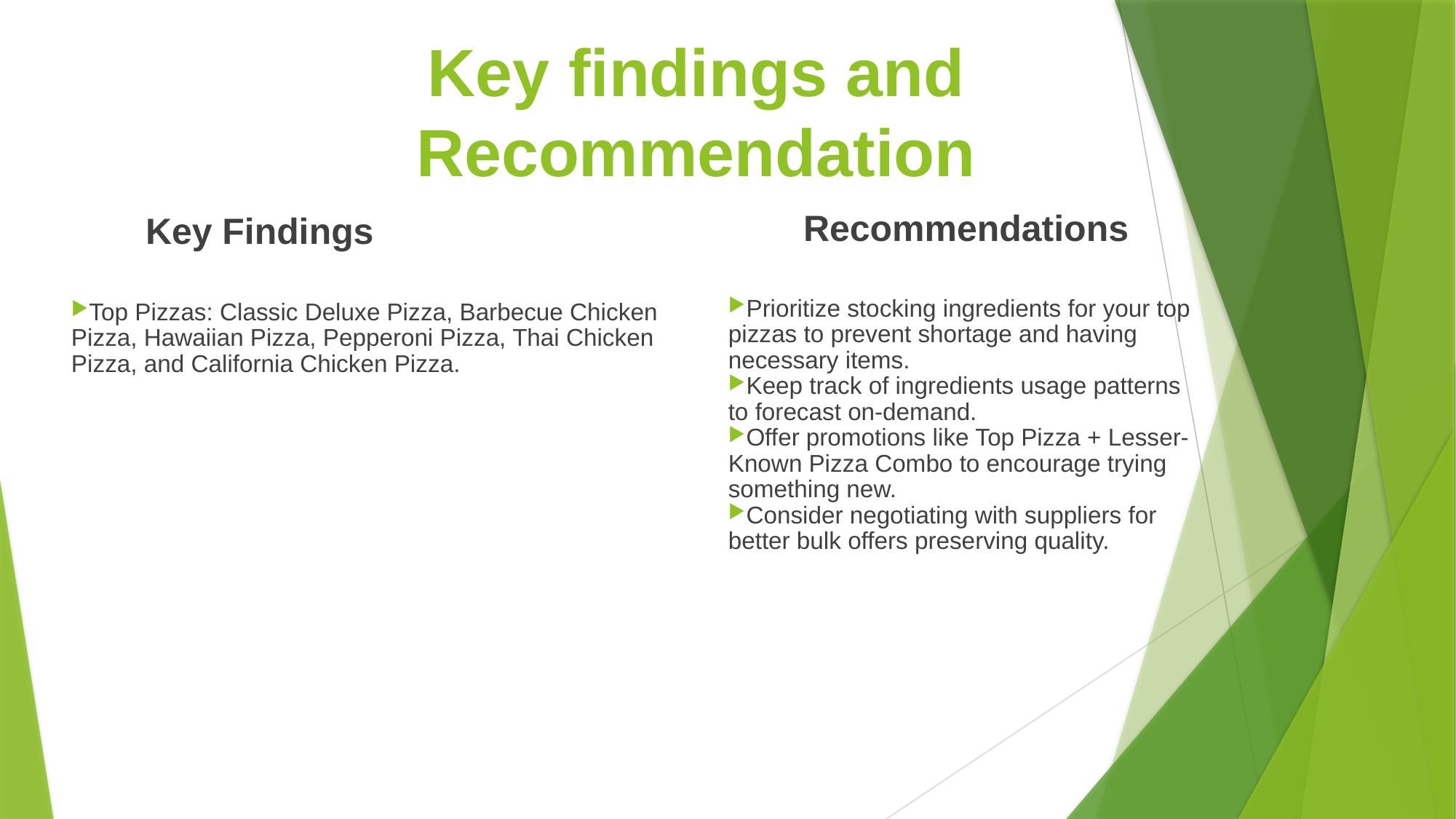

# Key findings and Recommendation
Recommendations
Key Findings
Prioritize stocking ingredients for your top pizzas to prevent shortage and having necessary items.
Keep track of ingredients usage patterns to forecast on-demand.
Offer promotions like Top Pizza + Lesser-Known Pizza Combo to encourage trying something new.
Consider negotiating with suppliers for better bulk offers preserving quality.

Top Pizzas: Classic Deluxe Pizza, Barbecue Chicken Pizza, Hawaiian Pizza, Pepperoni Pizza, Thai Chicken Pizza, and California Chicken Pizza.